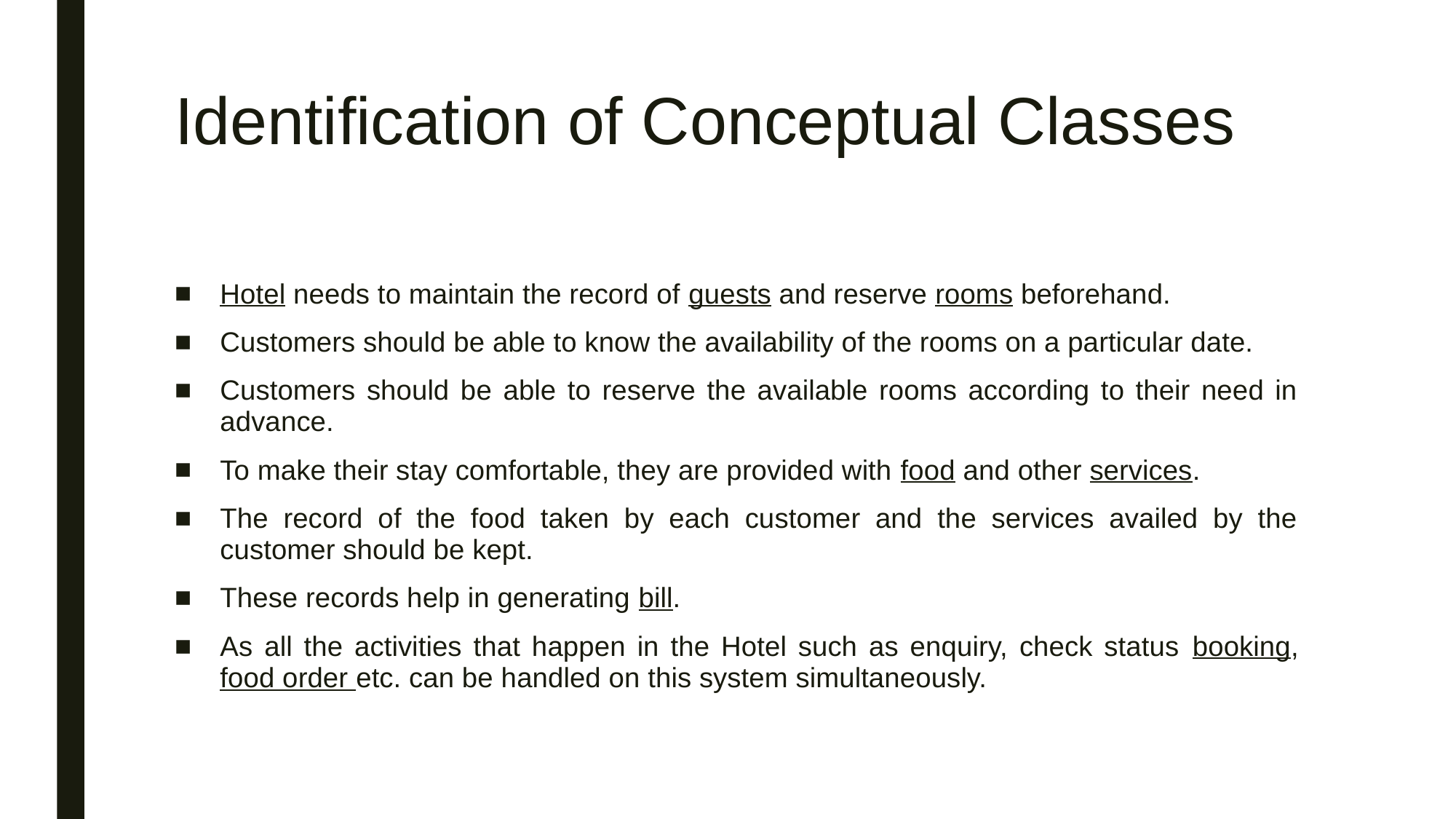

# Identification of Conceptual Classes
Hotel needs to maintain the record of guests and reserve rooms beforehand.
Customers should be able to know the availability of the rooms on a particular date.
Customers should be able to reserve the available rooms according to their need in advance.
To make their stay comfortable, they are provided with food and other services.
The record of the food taken by each customer and the services availed by the customer should be kept.
These records help in generating bill.
As all the activities that happen in the Hotel such as enquiry, check status booking, food order etc. can be handled on this system simultaneously.